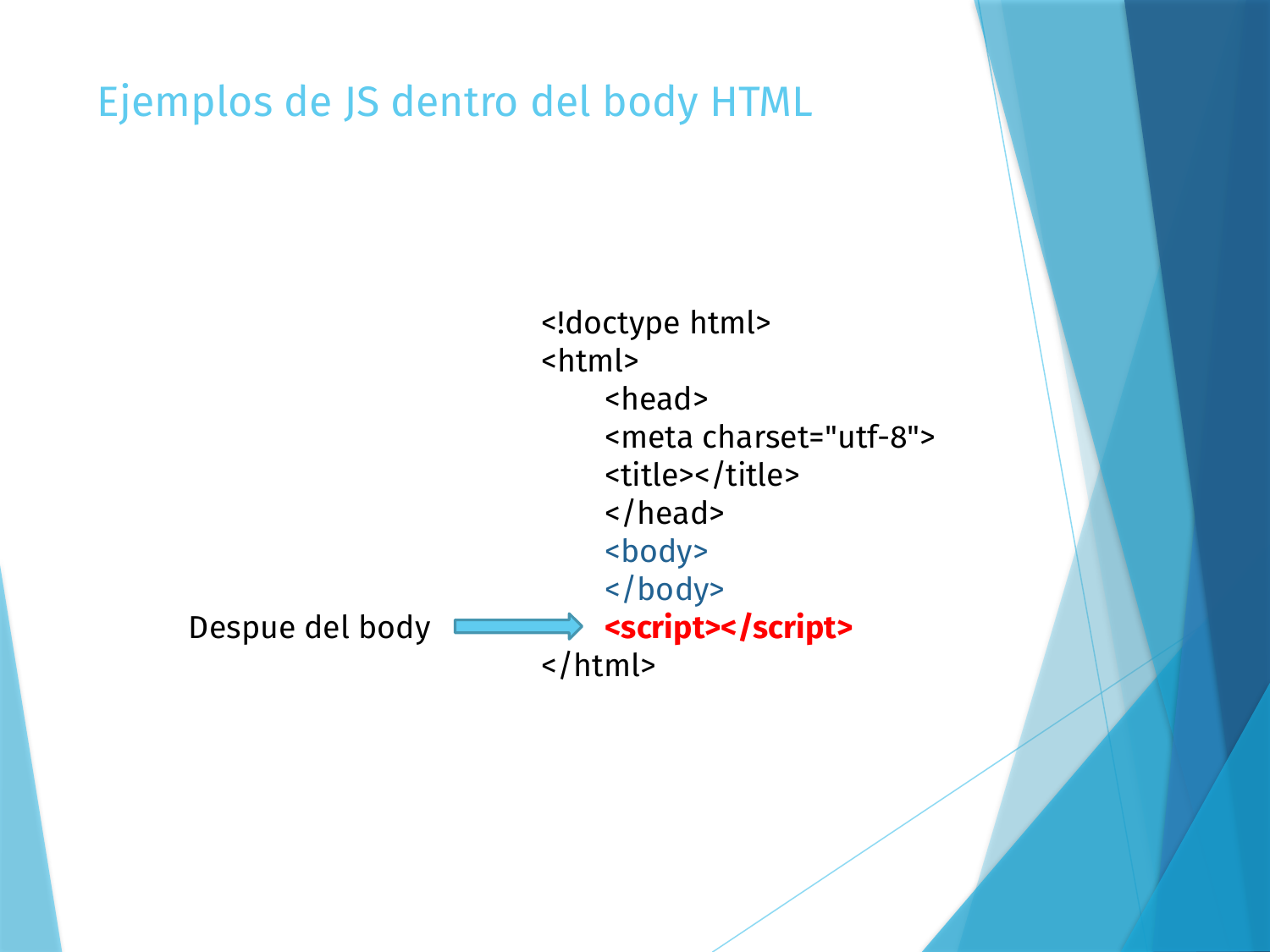

# Ejemplos de JS dentro del body HTML
<!doctype html>
<html>
<head>
<meta charset="utf-8">
<title></title>
</head>
<body>
</body>
<script></script>
</html>

Despue del body